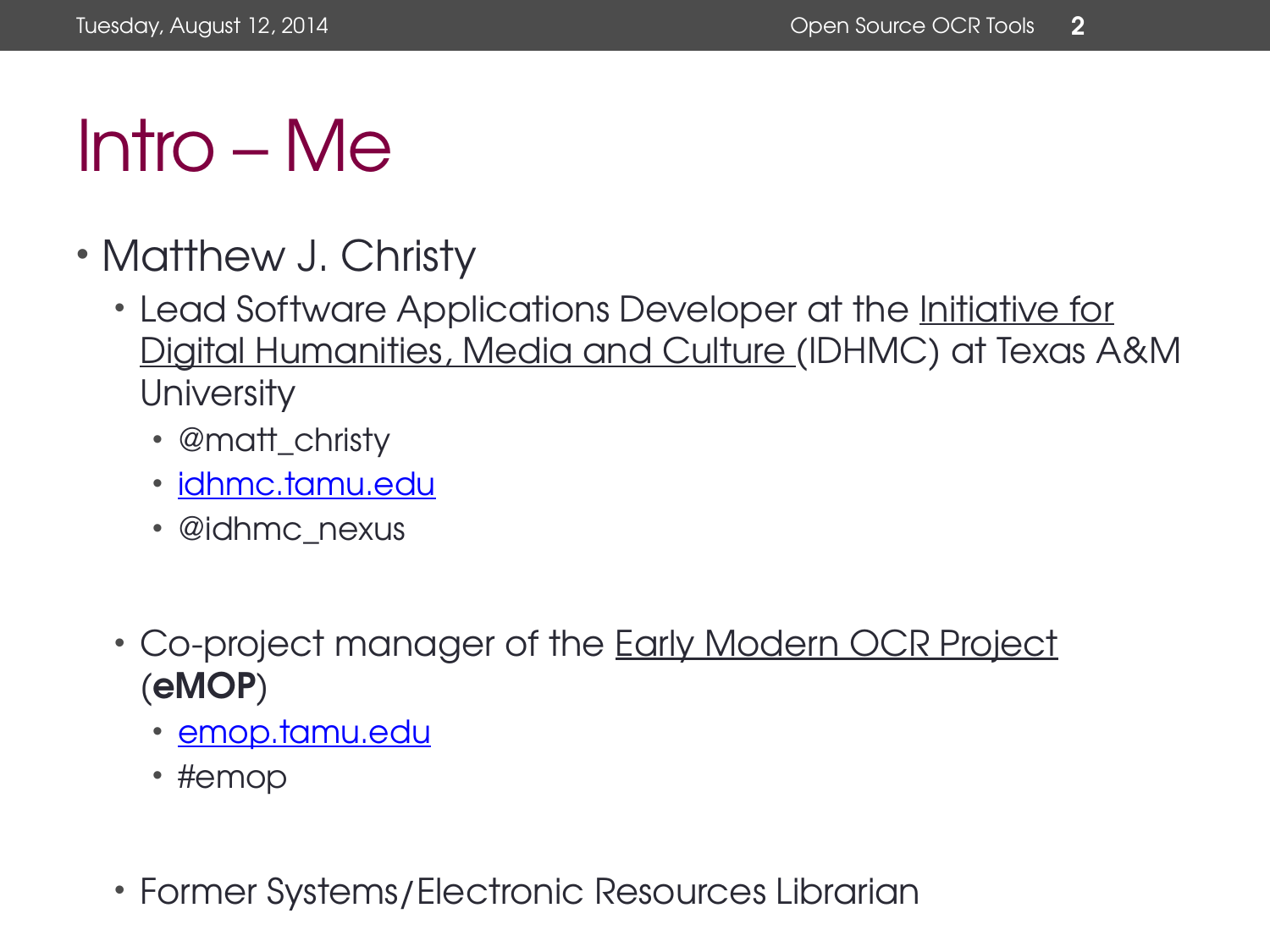

Tuesday, August 12, 2014
Open Source OCR Tools
2
# Intro – Me
Matthew J. Christy
Lead Software Applications Developer at the Initiative for Digital Humanities, Media and Culture (IDHMC) at Texas A&M University
@matt_christy
idhmc.tamu.edu
@idhmc_nexus

Co-project manager of the Early Modern OCR Project (eMOP)
emop.tamu.edu
#emop

Former Systems/Electronic Resources Librarian